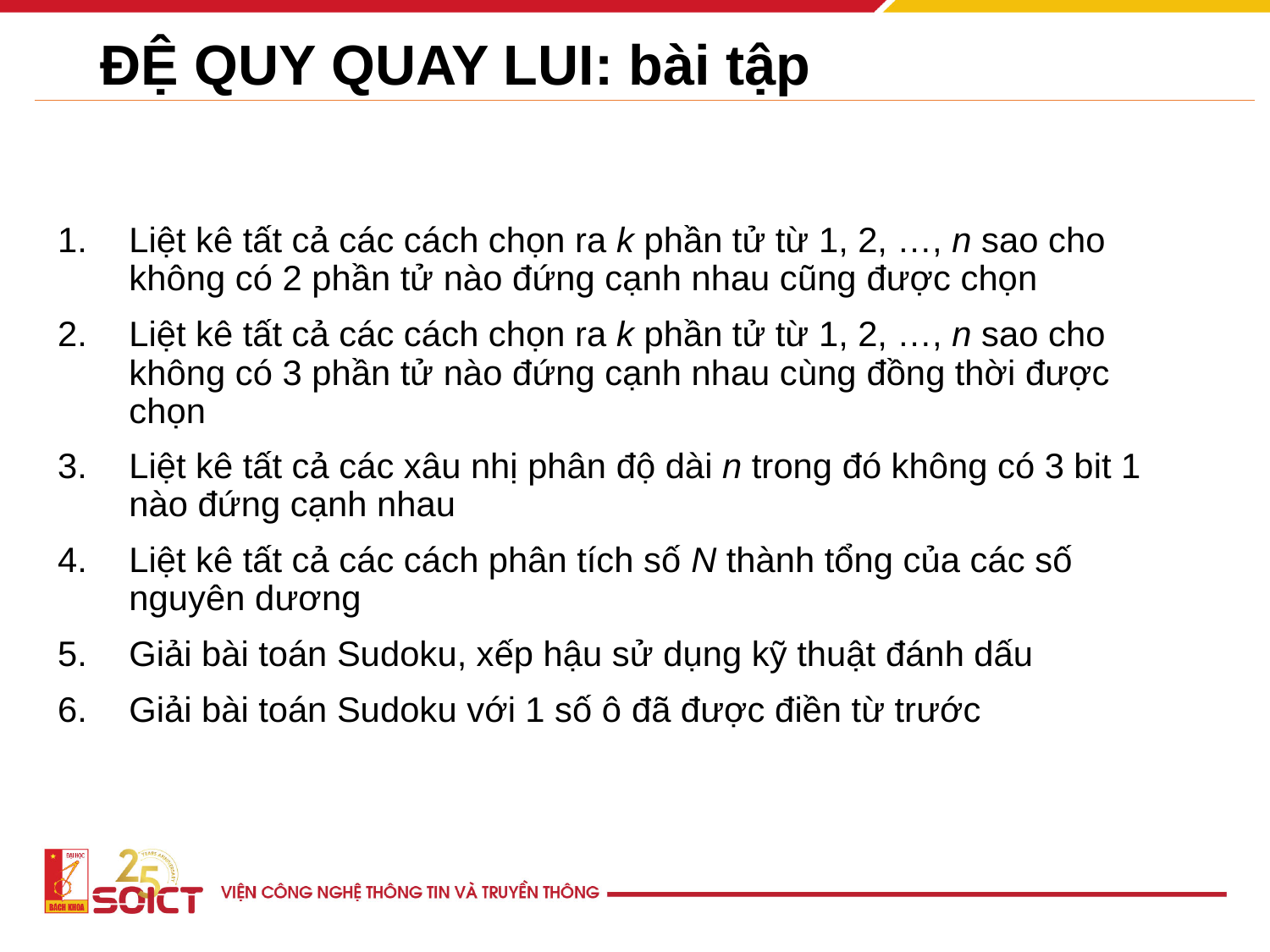

# ĐỆ QUY QUAY LUI: bài tập
Liệt kê tất cả các cách chọn ra k phần tử từ 1, 2, …, n sao cho không có 2 phần tử nào đứng cạnh nhau cũng được chọn
Liệt kê tất cả các cách chọn ra k phần tử từ 1, 2, …, n sao cho không có 3 phần tử nào đứng cạnh nhau cùng đồng thời được chọn
Liệt kê tất cả các xâu nhị phân độ dài n trong đó không có 3 bit 1 nào đứng cạnh nhau
Liệt kê tất cả các cách phân tích số N thành tổng của các số nguyên dương
Giải bài toán Sudoku, xếp hậu sử dụng kỹ thuật đánh dấu
Giải bài toán Sudoku với 1 số ô đã được điền từ trước